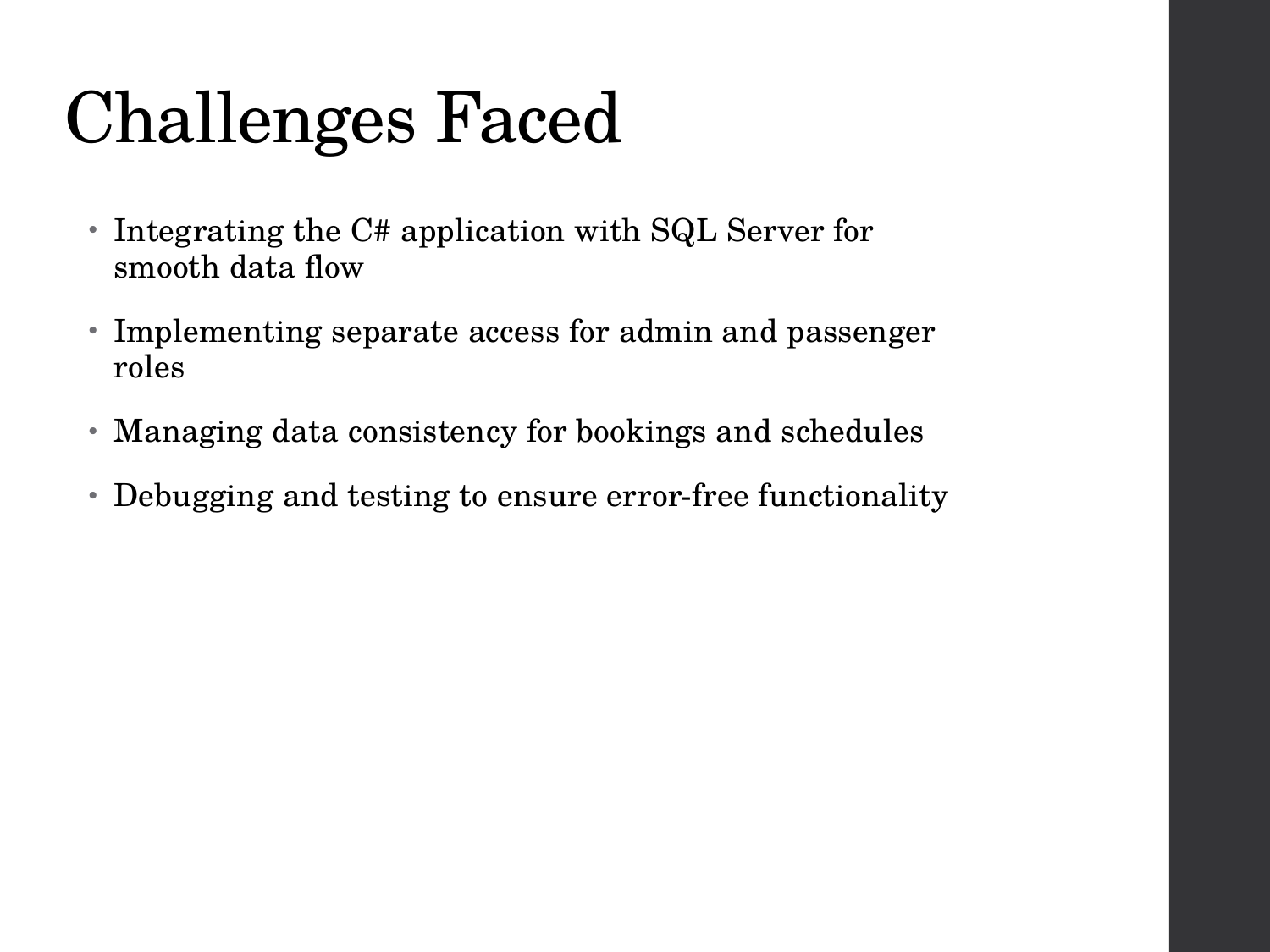

# Challenges Faced
Integrating the C# application with SQL Server for smooth data flow
Implementing separate access for admin and passenger roles
Managing data consistency for bookings and schedules
Debugging and testing to ensure error-free functionality